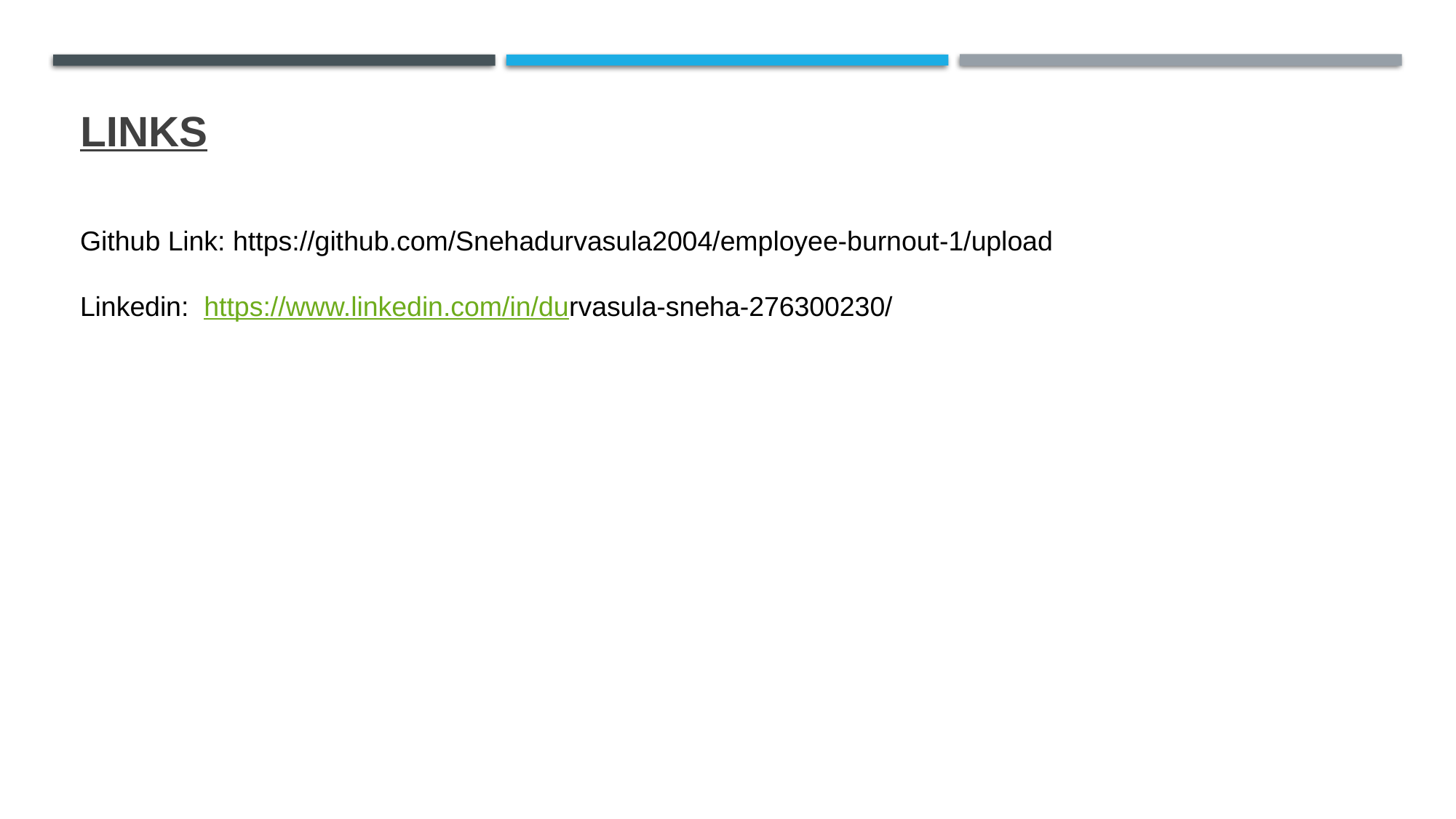

# links
Github Link: https://github.com/Snehadurvasula2004/employee-burnout-1/upload

Linkedin:  https://www.linkedin.com/in/durvasula-sneha-276300230/